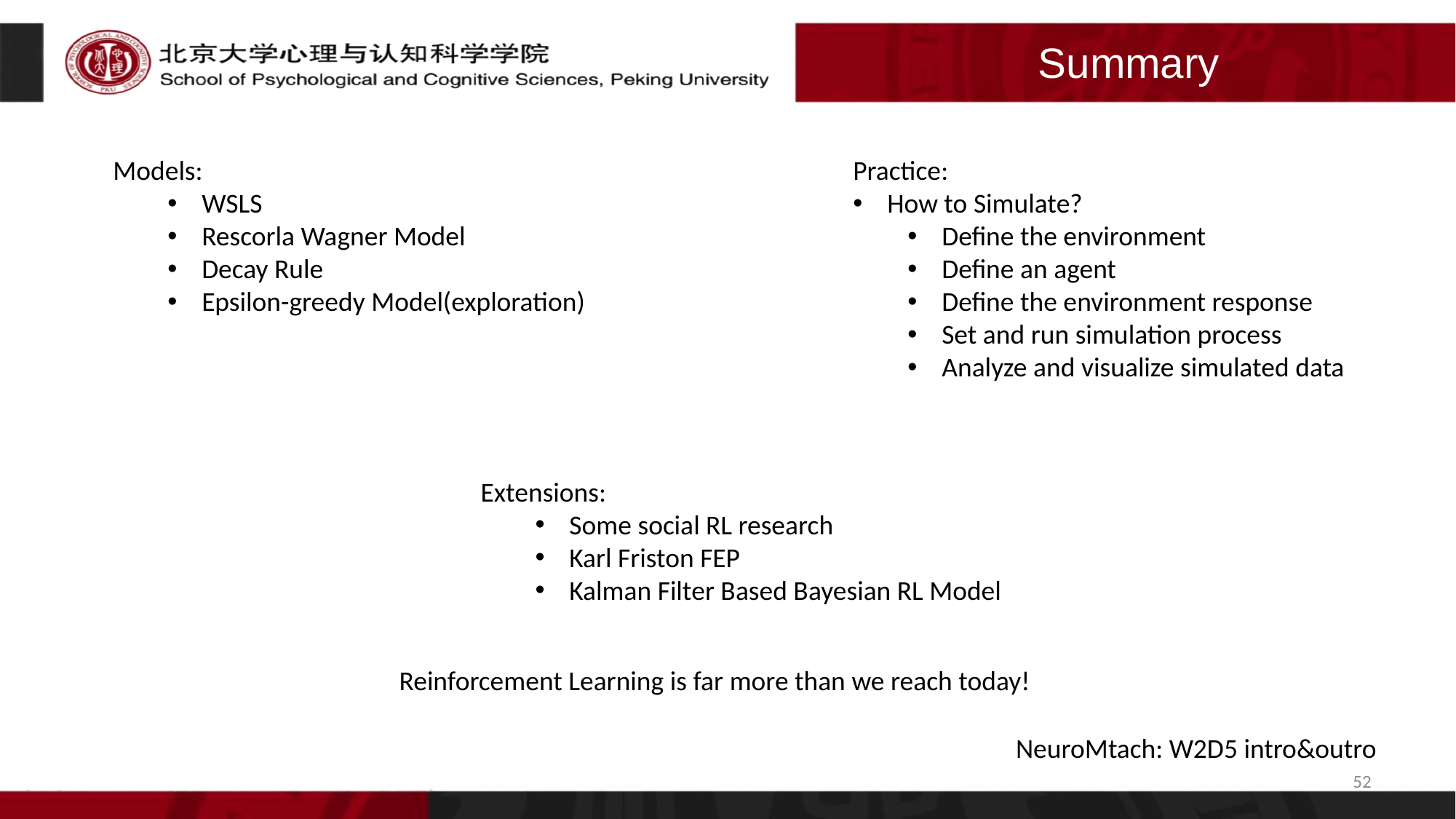

# Summary
Models:
WSLS
Rescorla Wagner Model
Decay Rule
Epsilon-greedy Model(exploration)
Practice:
How to Simulate?
Define the environment
Define an agent
Define the environment response
Set and run simulation process
Analyze and visualize simulated data

Extensions:
Some social RL research
Karl Friston FEP
Kalman Filter Based Bayesian RL Model
Reinforcement Learning is far more than we reach today!
NeuroMtach: W2D5 intro&outro
52